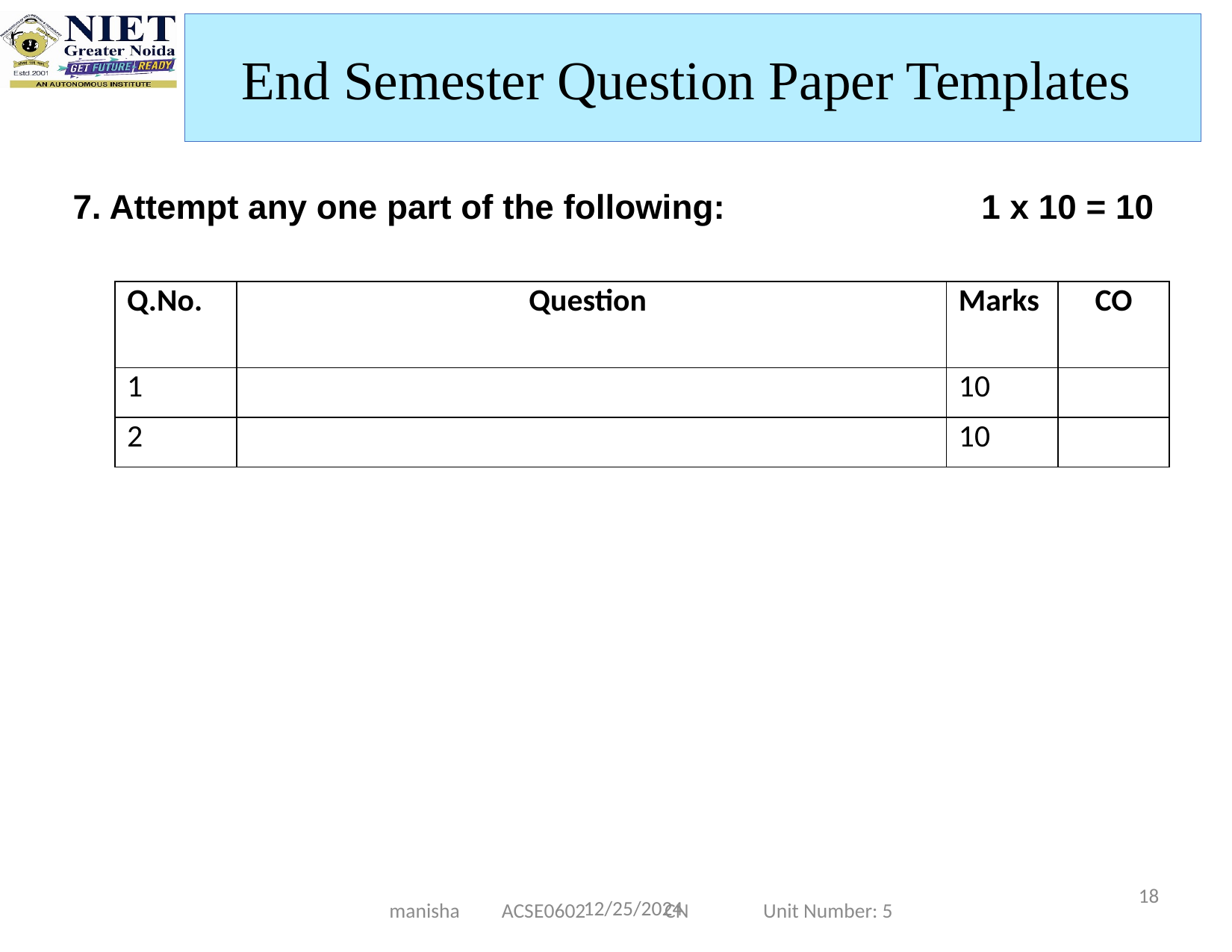

End Semester Question Paper Templates
7. Attempt any one part of the following:                           1 x 10 = 10

| Q.No. | Question | Marks | CO |
| --- | --- | --- | --- |
| 1 |  | 10 |  |
| 2 |  | 10 |  |
18
12/25/2024
manisha         ACSE0602                 CN                Unit Number: 5